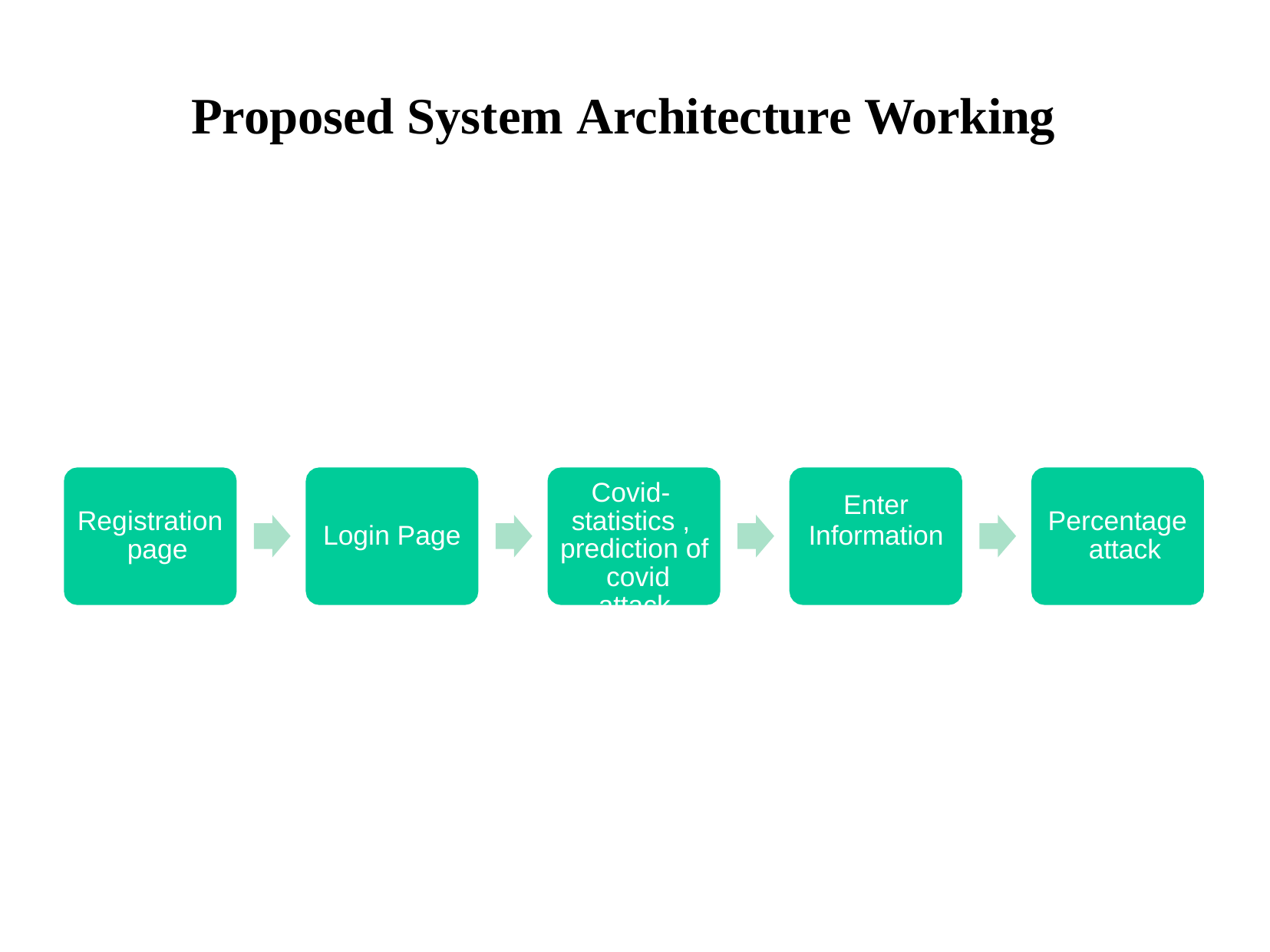

# Proposed System Architecture Working

Covid-  statistics ,  prediction of  covid attack
Enter
Information
Registration  page
Percentage  attack

Login Page